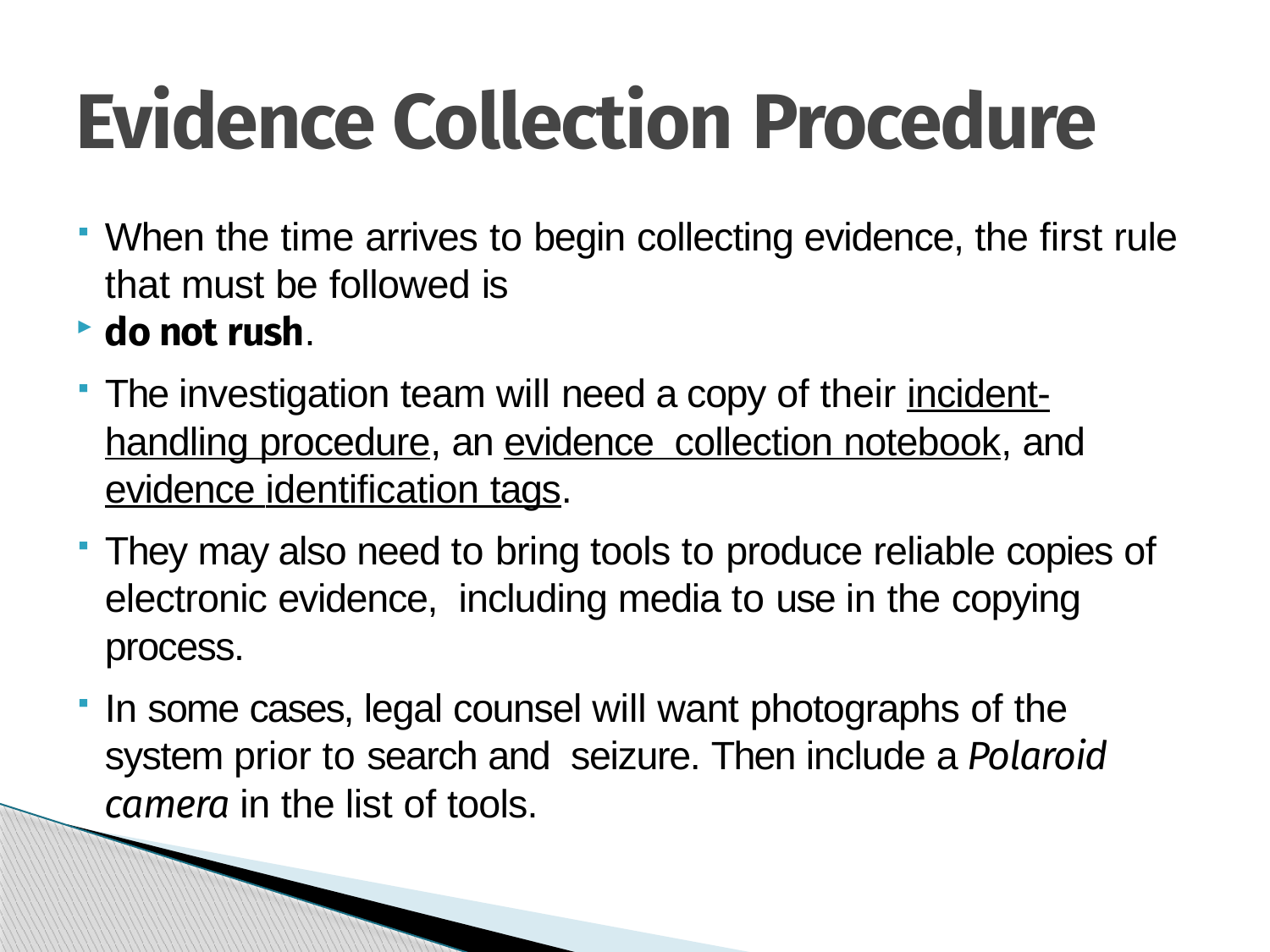

# Evidence Collection Procedure
When the time arrives to begin collecting evidence, the first rule that must be followed is
do not rush.
The investigation team will need a copy of their incident-handling procedure, an evidence  collection notebook, and evidence identification tags.
They may also need to bring tools to produce reliable copies of electronic evidence,  including media to use in the copying process.
In some cases, legal counsel will want photographs of the system prior to search and  seizure. Then include a Polaroid camera in the list of tools.